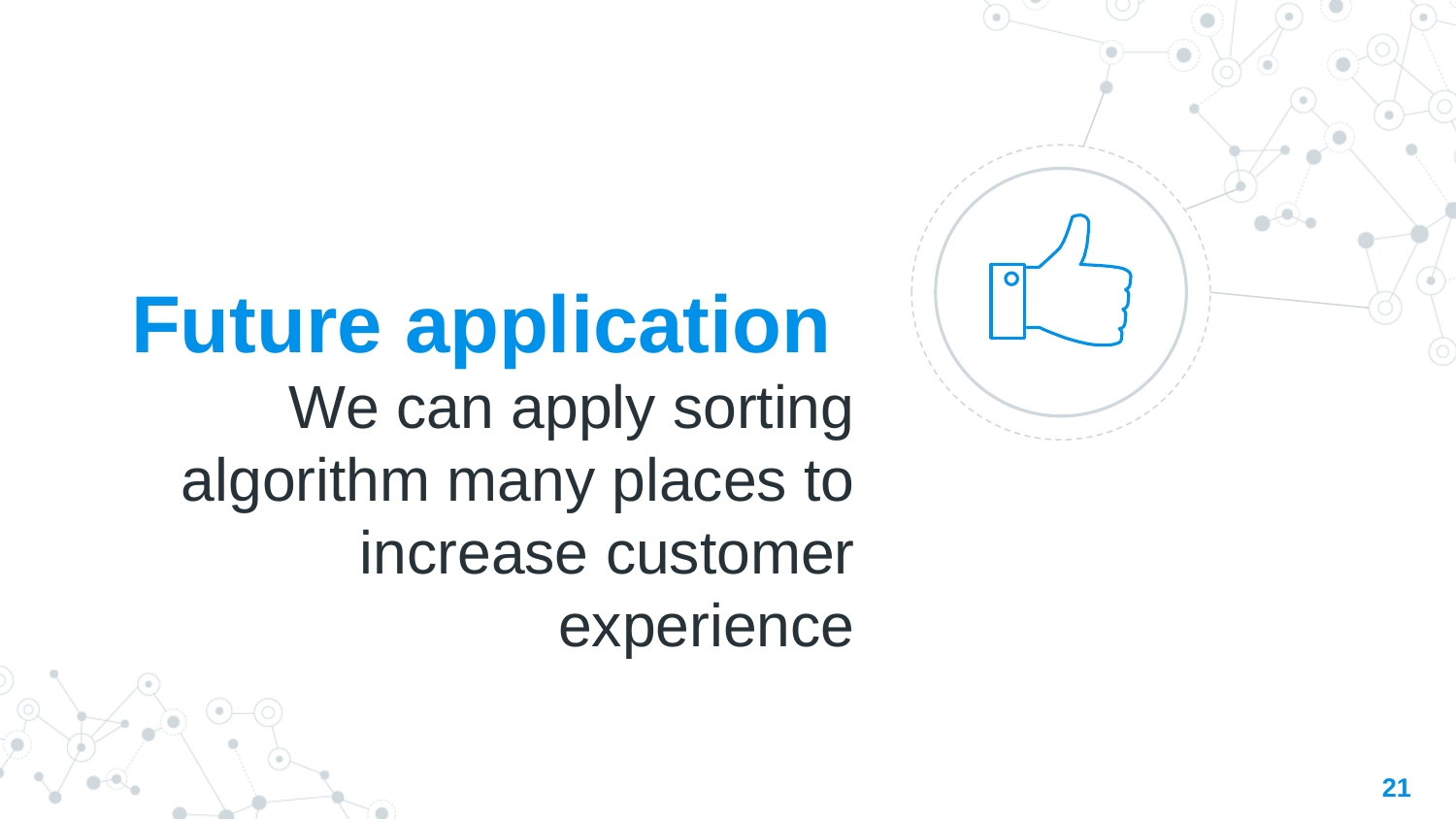

Future application

We can apply sorting algorithm many places to increase customer experience
21